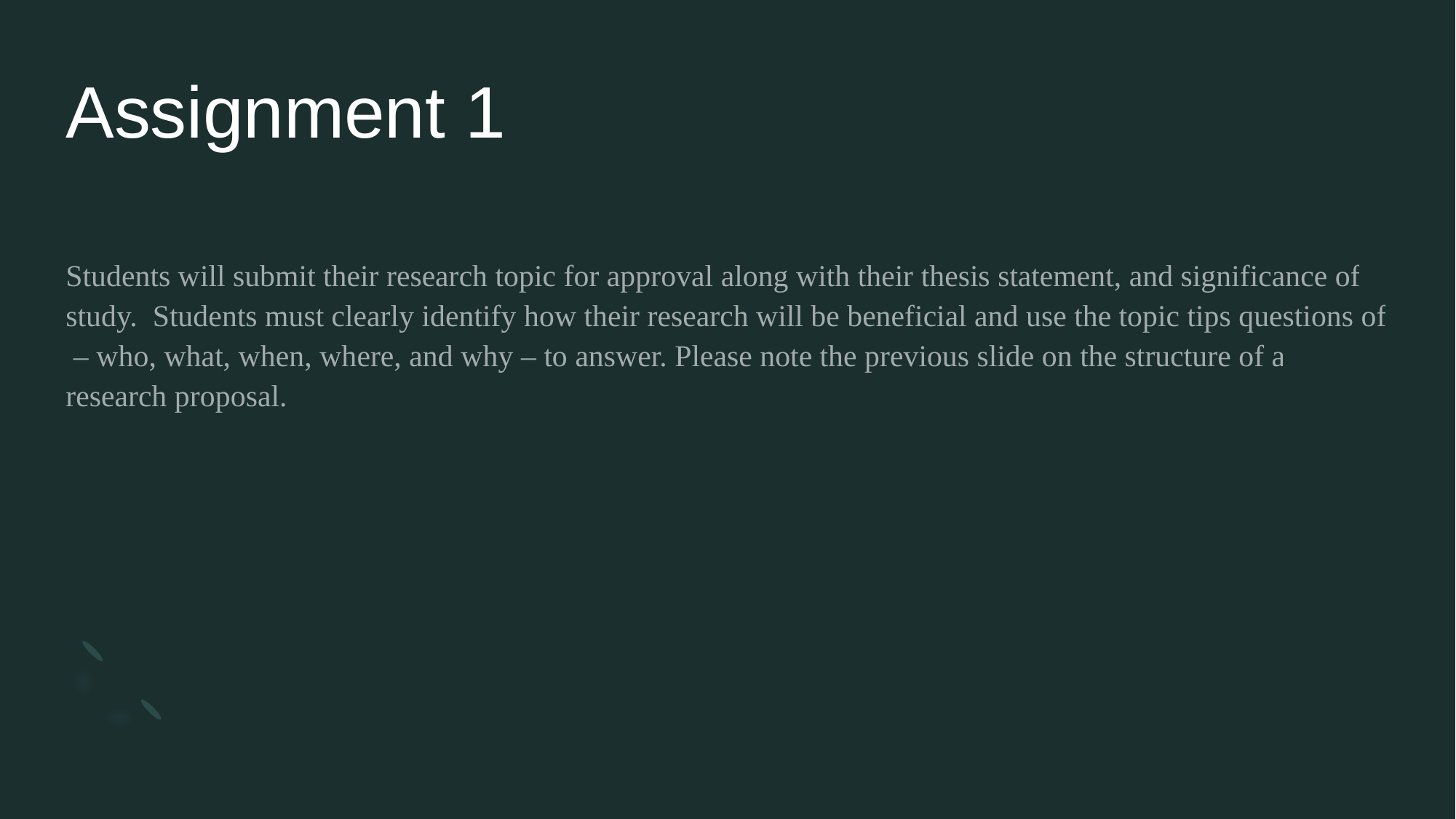

# Assignment 1
Students will submit their research topic for approval along with their thesis statement, and significance of study.  Students must clearly identify how their research will be beneficial and use the topic tips questions of  – who, what, when, where, and why – to answer. Please note the previous slide on the structure of a research proposal.